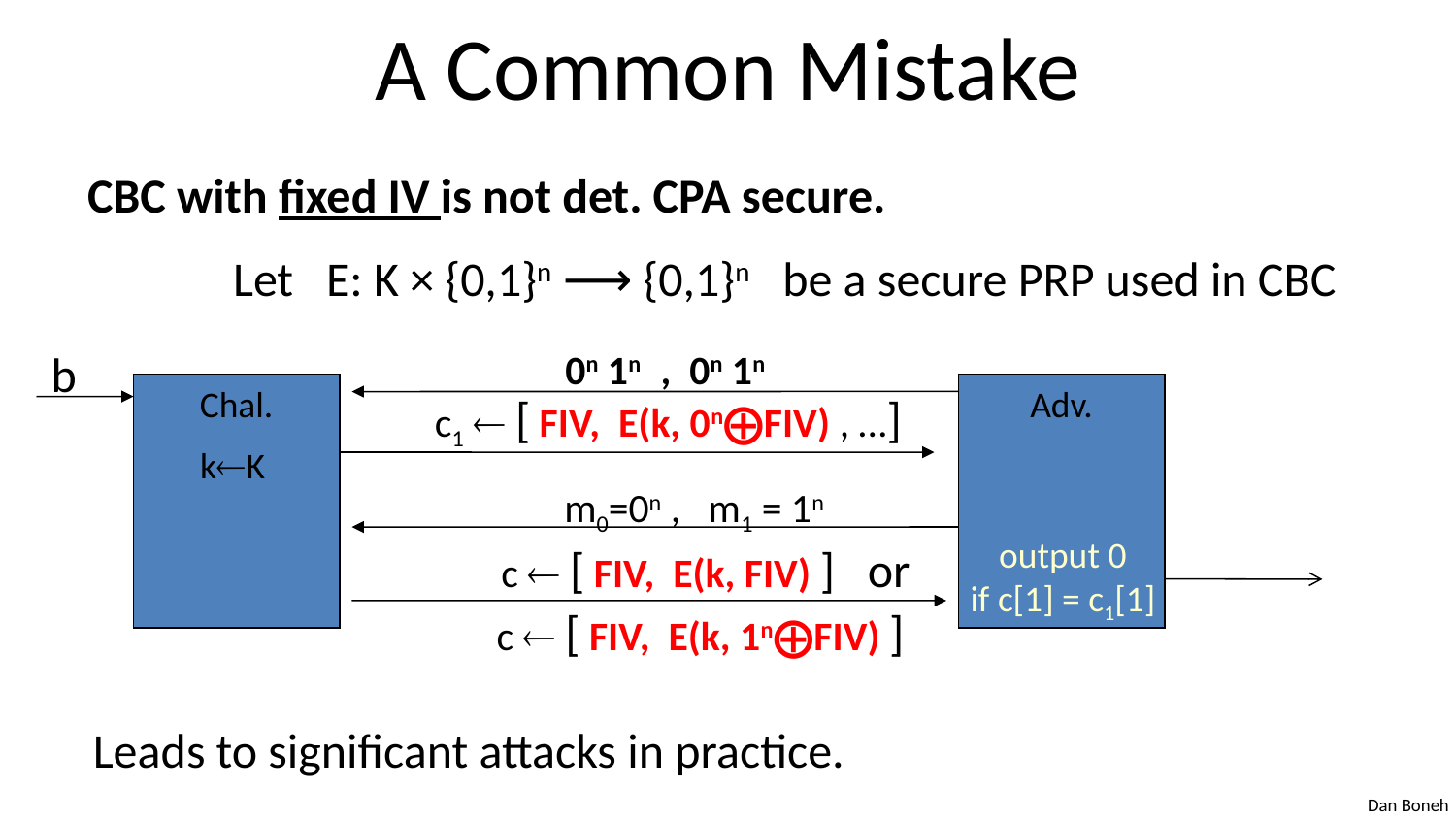

# A Common Mistake
CBC with fixed IV is not det. CPA secure.
	Let   E: K × {0,1}n ⟶ {0,1}n   be a secure PRP used in CBC
b
0n 1n   ,  0n 1n

Chal.
Adv.
c1 ← [ FIV,  E(k, 0n⨁FIV) , …]

k←K
m0=0n ,   m1 = 1n
output 0
if c[1] = c1[1]

c ← [ FIV,  E(k, FIV) ]   or

c ← [ FIV,  E(k, 1n⨁FIV) ]
Leads to significant attacks in practice.